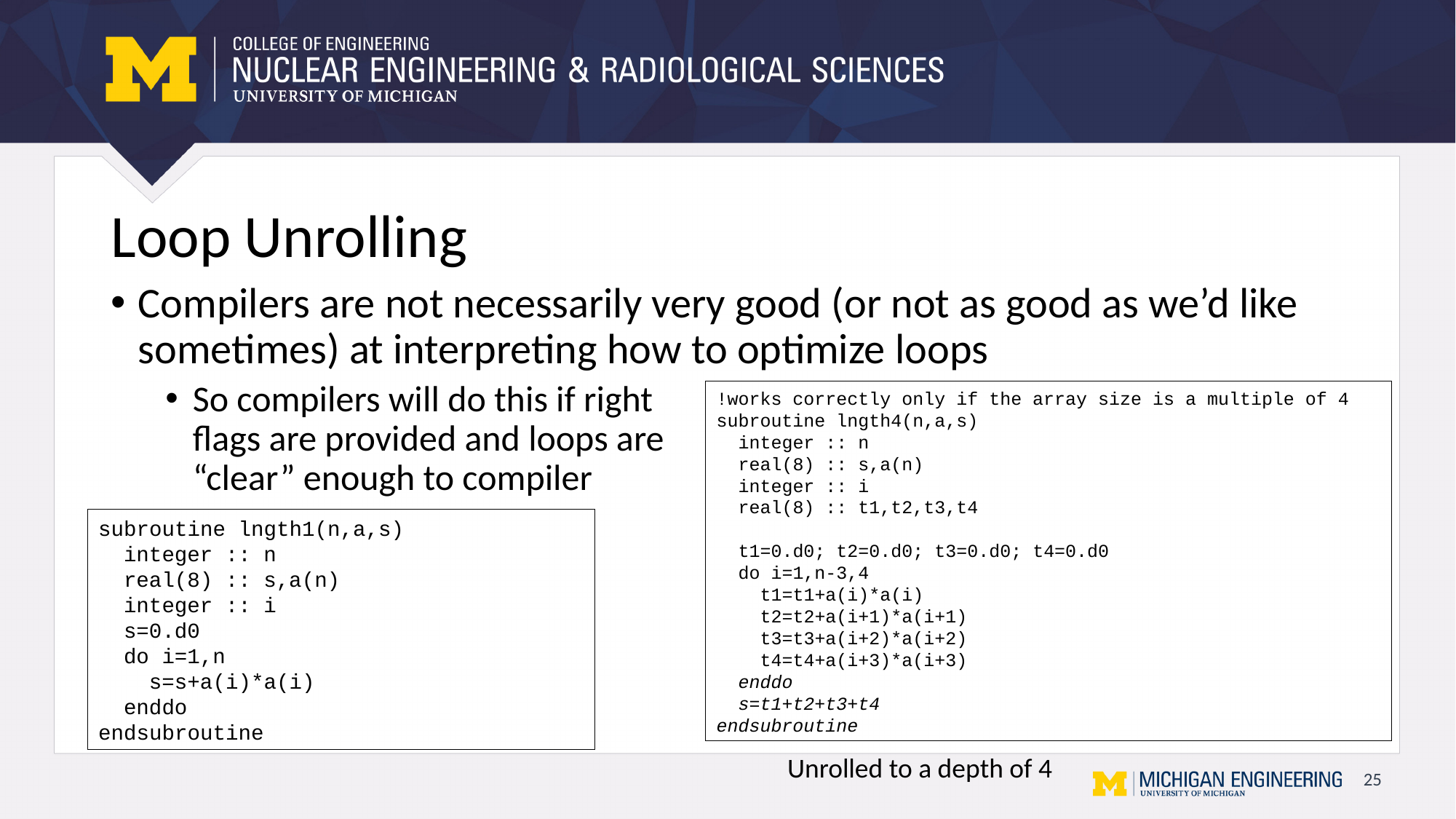

# Loop Unrolling
Compilers are not necessarily very good (or not as good as we’d like sometimes) at interpreting how to optimize loops
So compilers will do this if right
flags are provided and loops are
“clear” enough to compiler
!works correctly only if the array size is a multiple of 4
subroutine lngth4(n,a,s)
  integer :: n
  real(8) :: s,a(n)
  integer :: i
  real(8) :: t1,t2,t3,t4

  t1=0.d0; t2=0.d0; t3=0.d0; t4=0.d0
  do i=1,n-3,4
    t1=t1+a(i)*a(i)
    t2=t2+a(i+1)*a(i+1)
    t3=t3+a(i+2)*a(i+2)
    t4=t4+a(i+3)*a(i+3)
  enddo
  s=t1+t2+t3+t4
endsubroutine
subroutine lngth1(n,a,s)
  integer :: n
  real(8) :: s,a(n)
  integer :: i
  s=0.d0
  do i=1,n
    s=s+a(i)*a(i)
  enddo
endsubroutine
Unrolled to a depth of 4